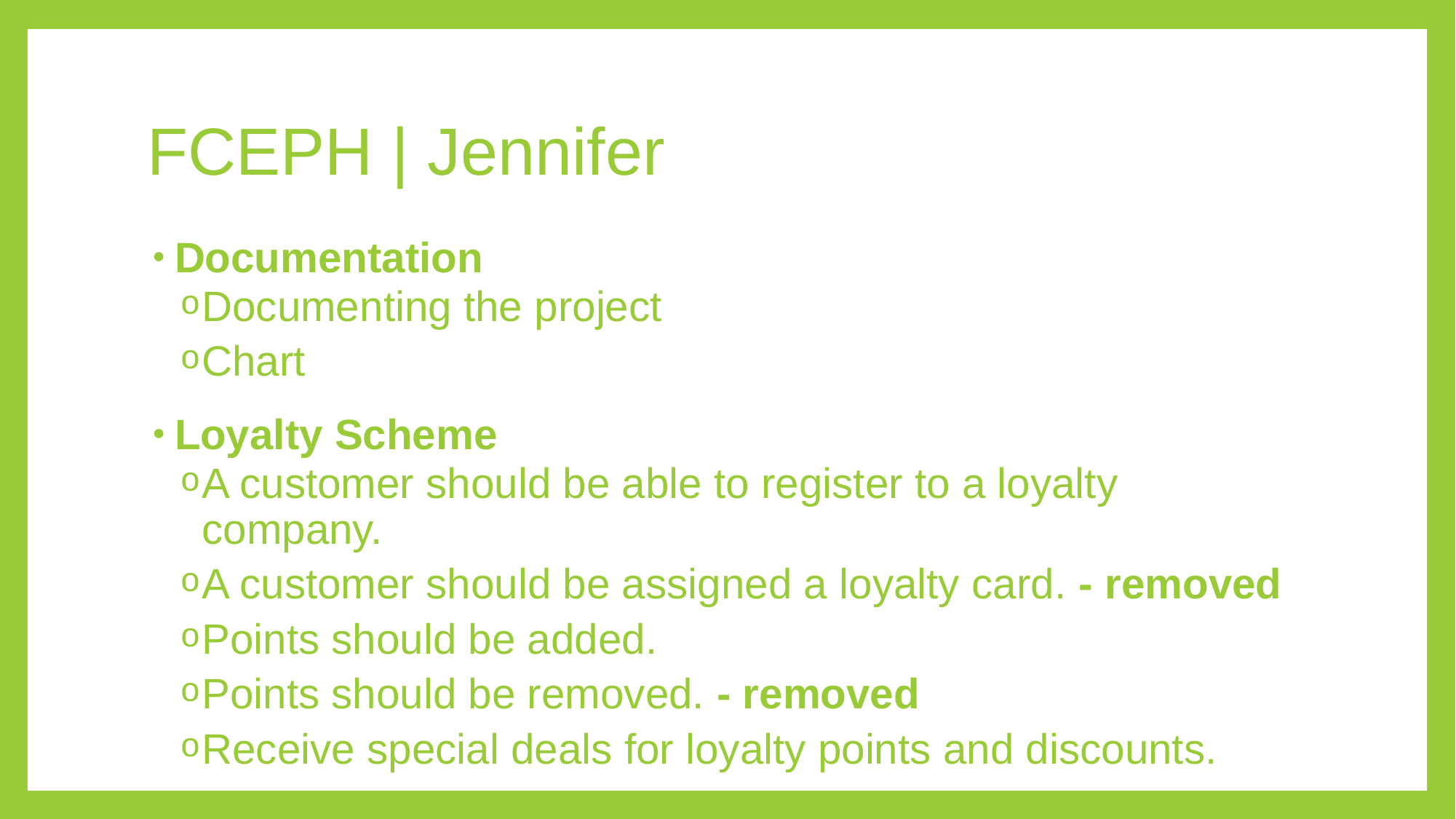

# FCEPH | Jennifer
Documentation
Documenting the project
Chart
Loyalty Scheme
A customer should be able to register to a loyalty company.
A customer should be assigned a loyalty card. - removed
Points should be added.
Points should be removed. - removed
Receive special deals for loyalty points and discounts.